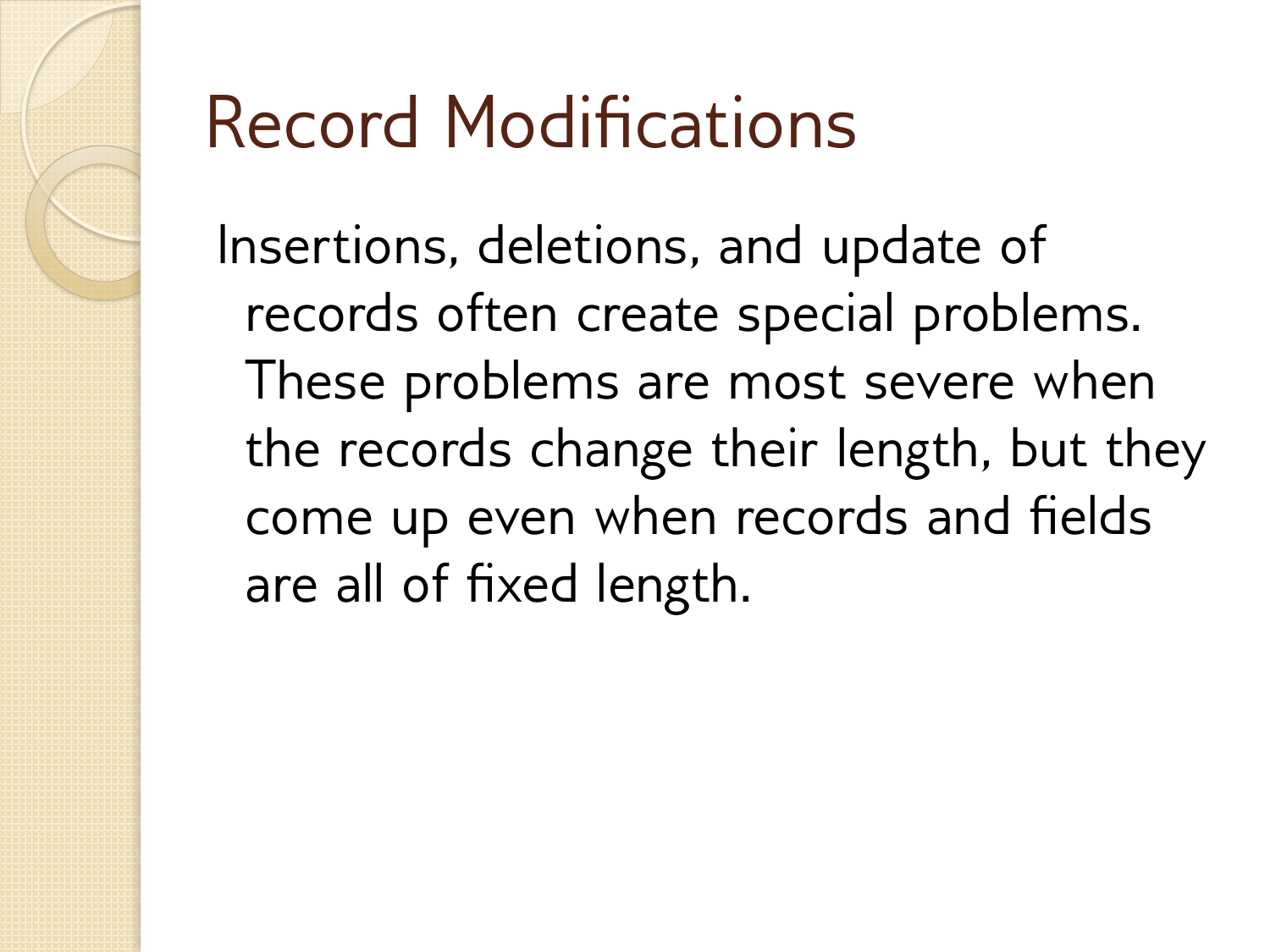

# Record Modifications
Insertions, deletions, and update of records often create special problems. These problems are most severe when the records change their length, but they come up even when records and fields are all of fixed length.